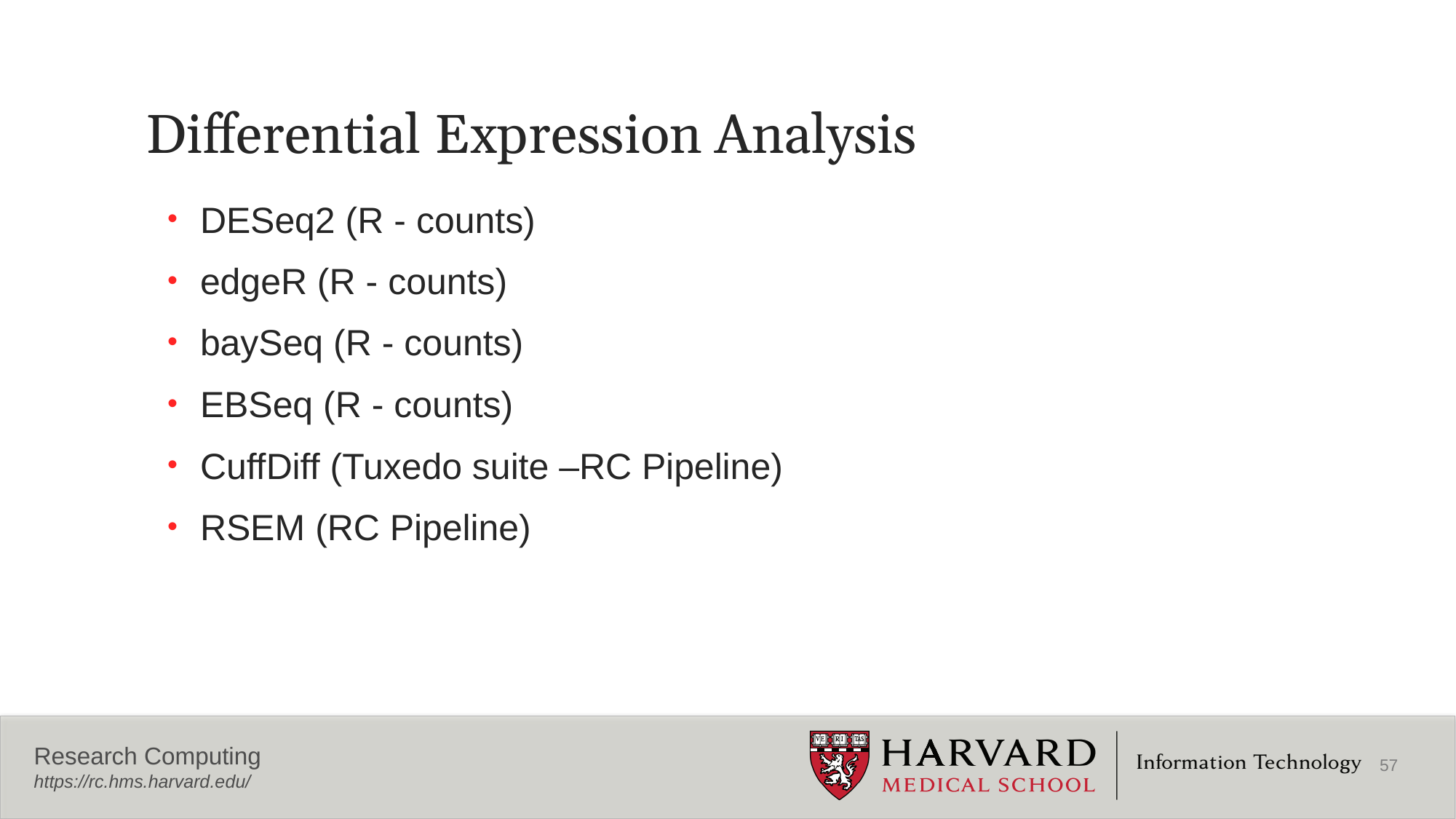

# Differential Expression Analysis
DESeq2 (R - counts)
edgeR (R - counts)
baySeq (R - counts)
EBSeq (R - counts)
CuffDiff (Tuxedo suite –RC Pipeline)
RSEM (RC Pipeline)